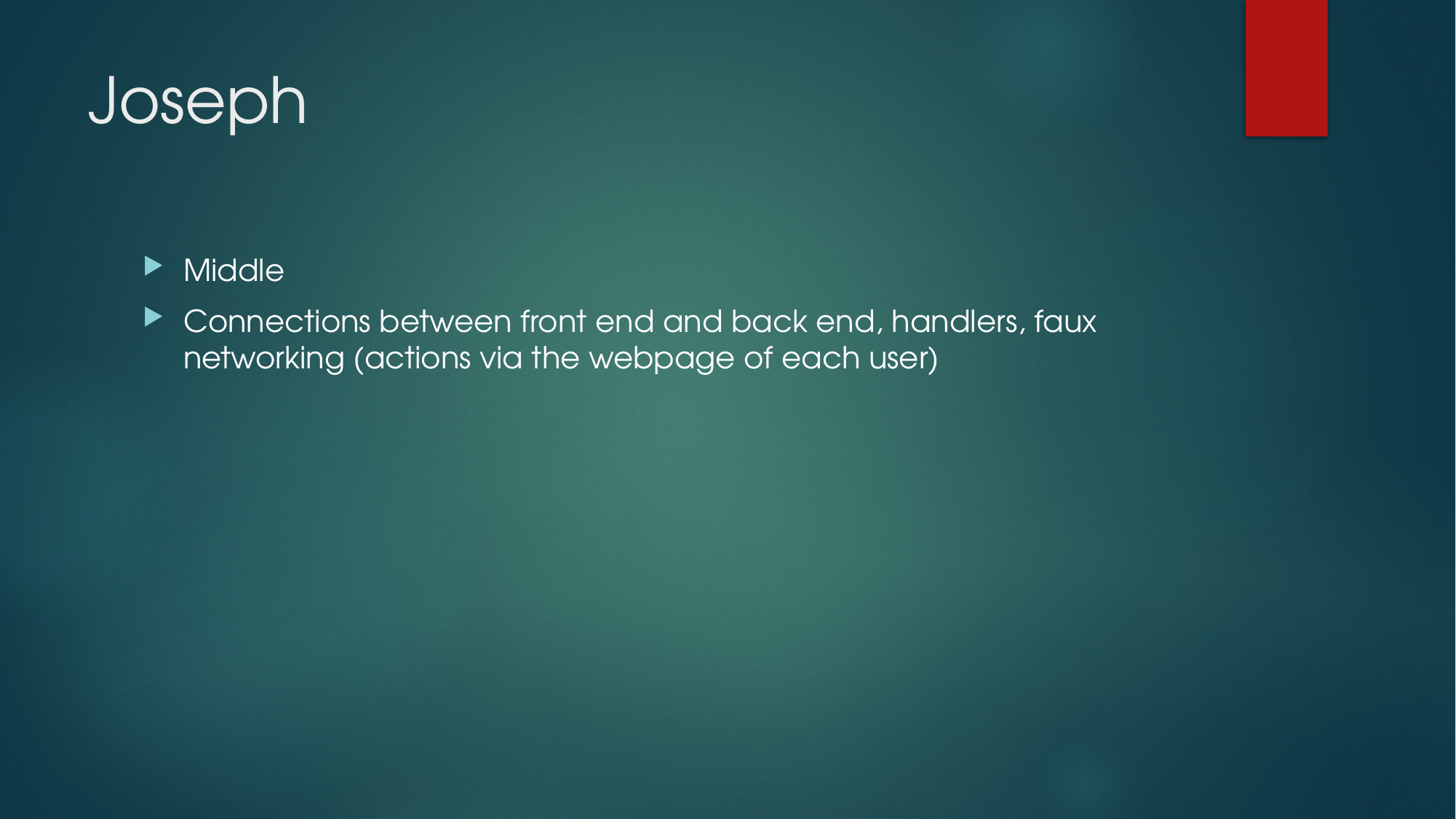

# Joseph
Middle
Connections between front end and back end, handlers, faux networking (actions via the webpage of each user)